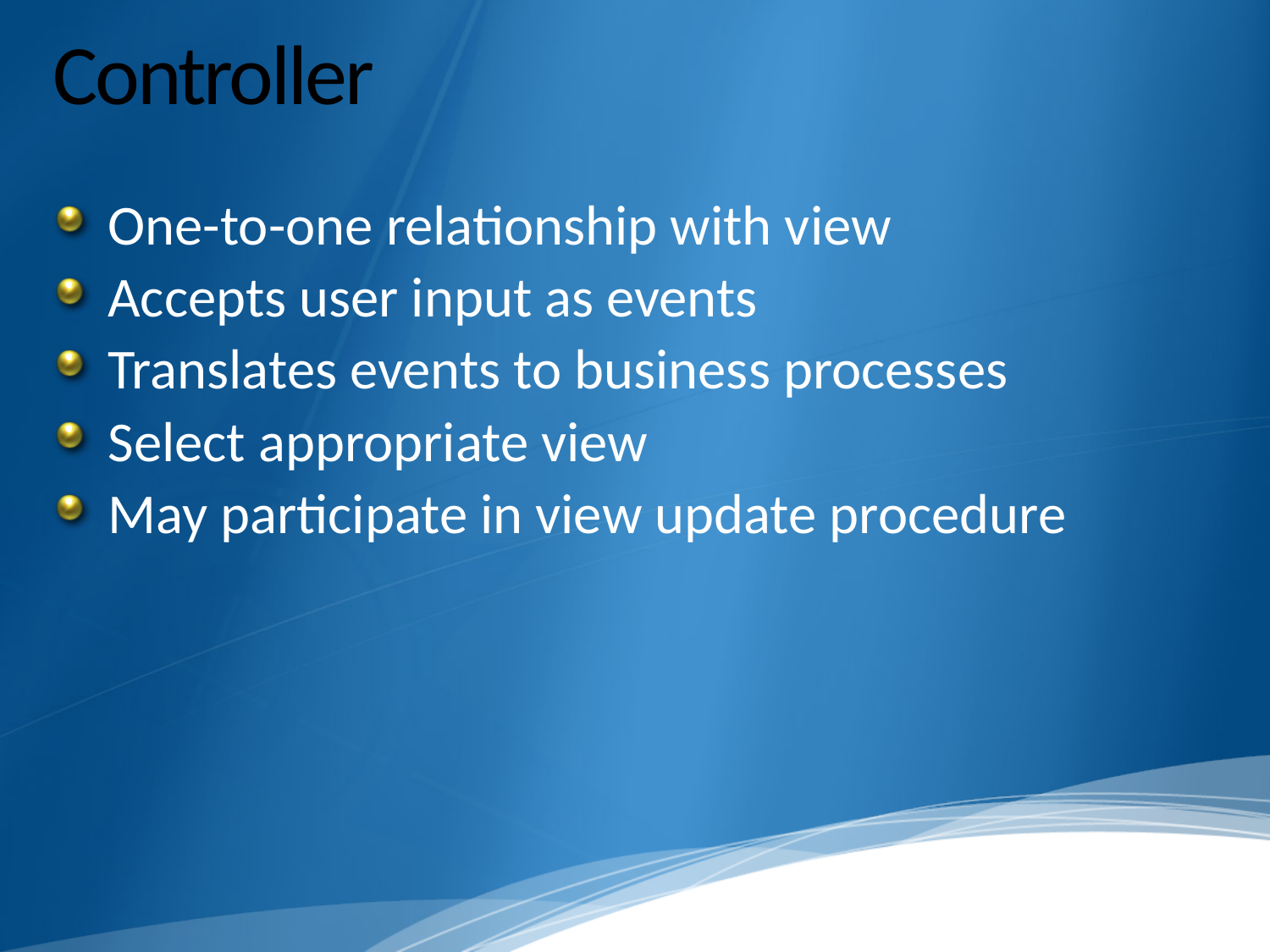

# Controller
One-to-one relationship with view
Accepts user input as events
Translates events to business processes
Select appropriate view
May participate in view update procedure